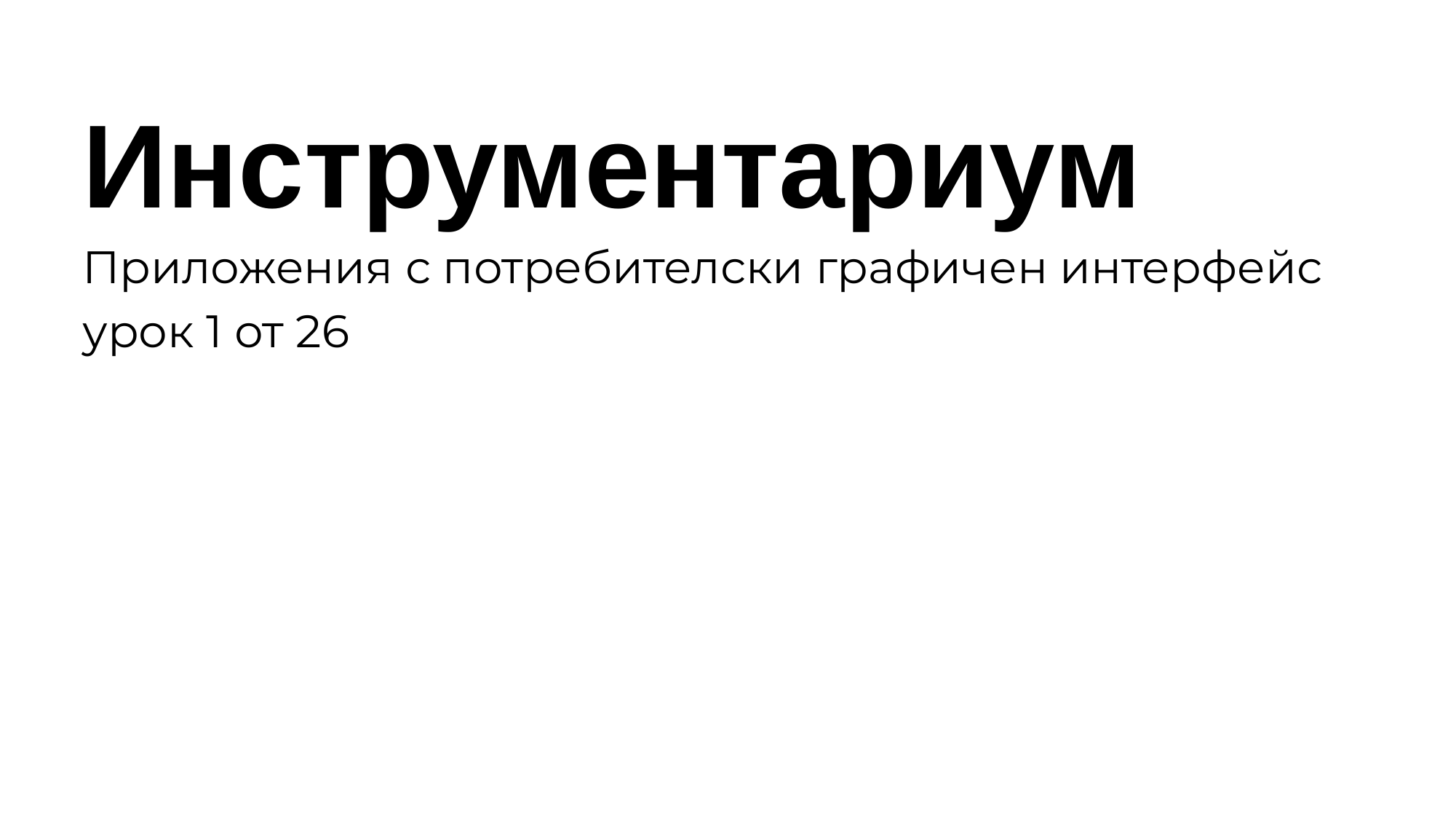

# Инструментариум
Приложения с потребителски графичен интерфейс
урок 1 от 26